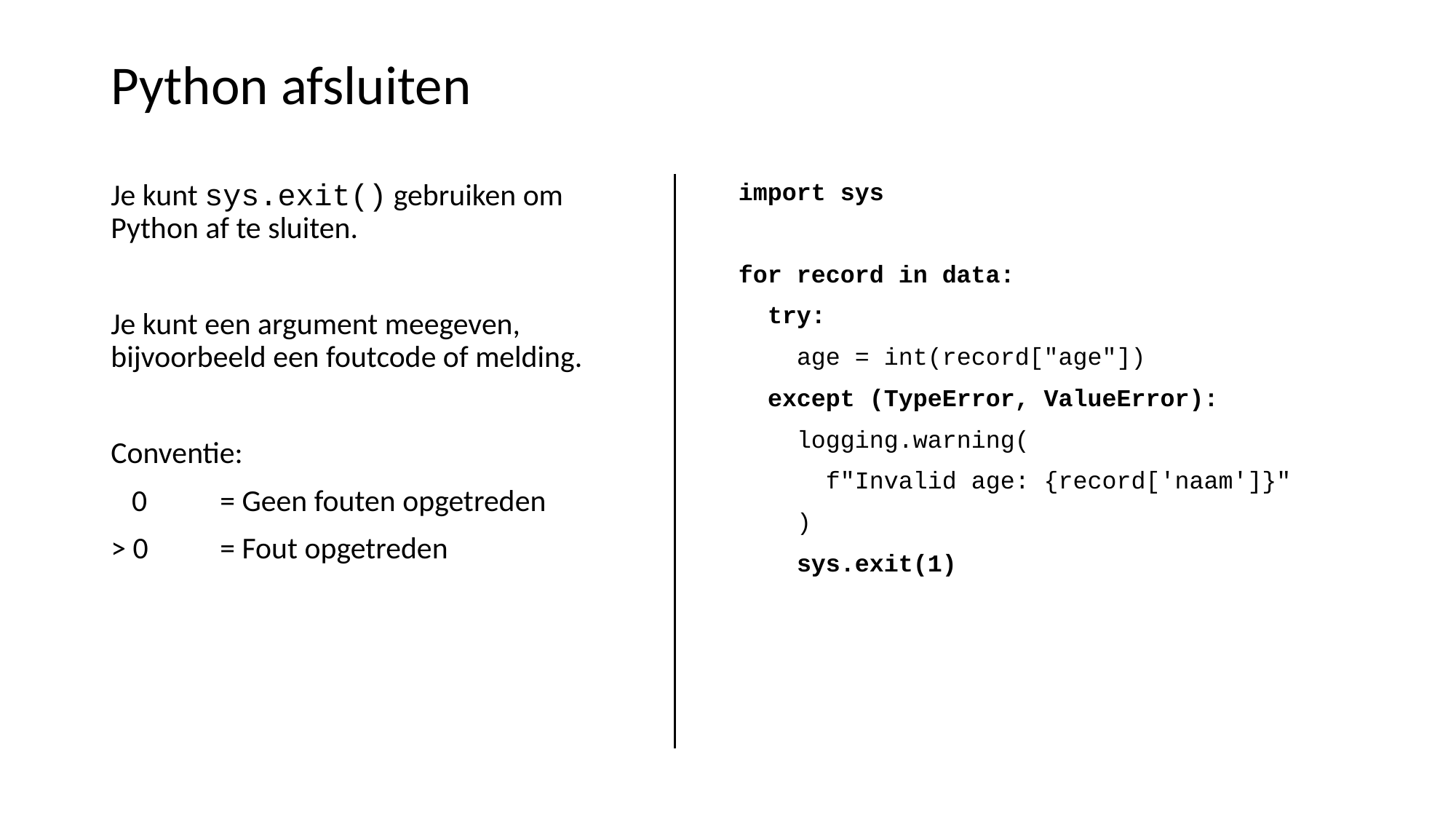

# Python afsluiten
Je kunt sys.exit() gebruiken om Python af te sluiten.

Je kunt een argument meegeven, bijvoorbeeld een foutcode of melding.

Conventie:
   0 	= Geen fouten opgetreden
> 0	= Fout opgetreden

import sys

for record in data:
  try:
    age = int(record["age"])
  except (TypeError, ValueError):
    logging.warning(
      f"Invalid age: {record['naam']}"
    )
    sys.exit(1)